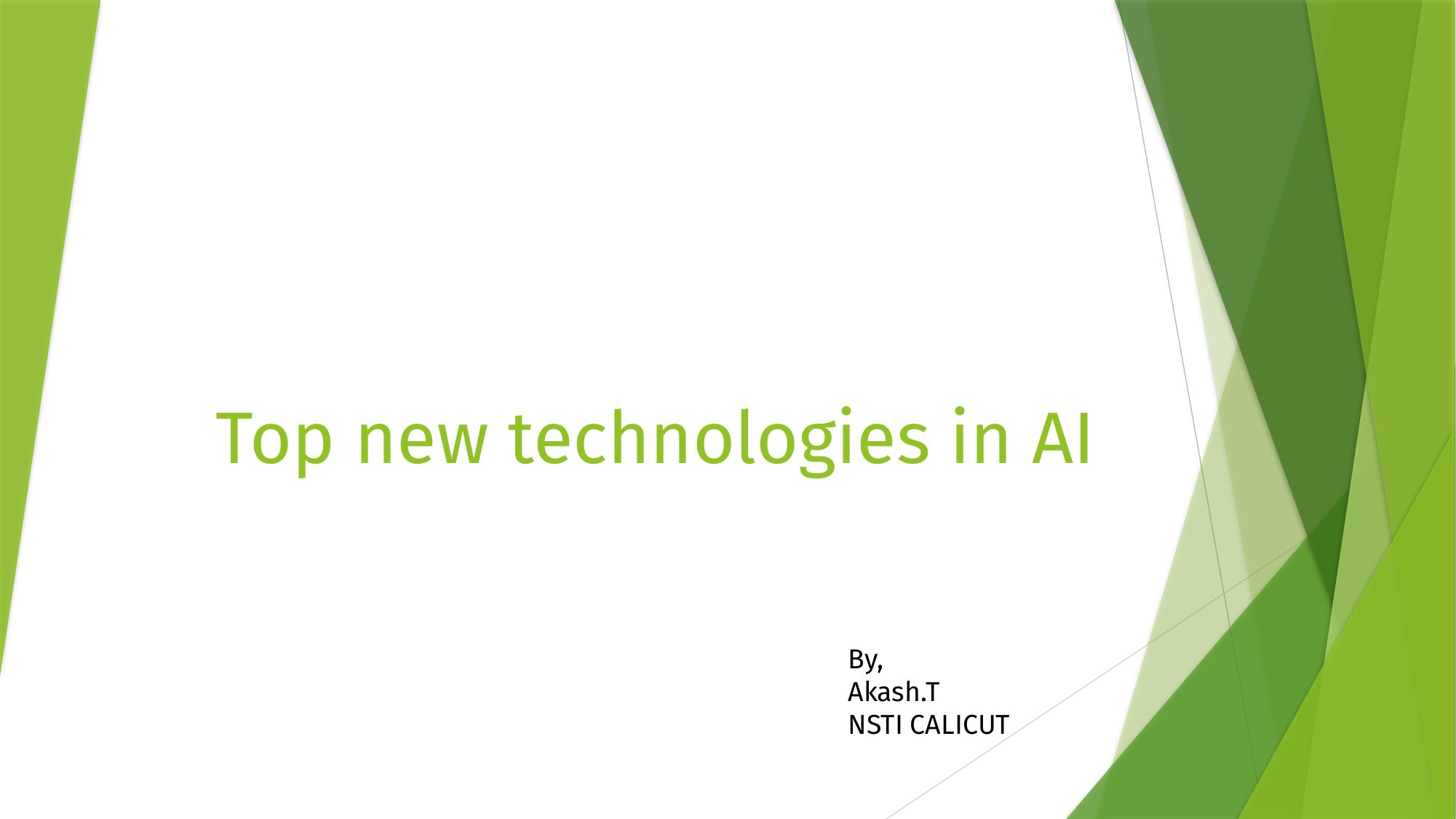

# Top new technologies in AI
By,
Akash.T
NSTI CALICUT